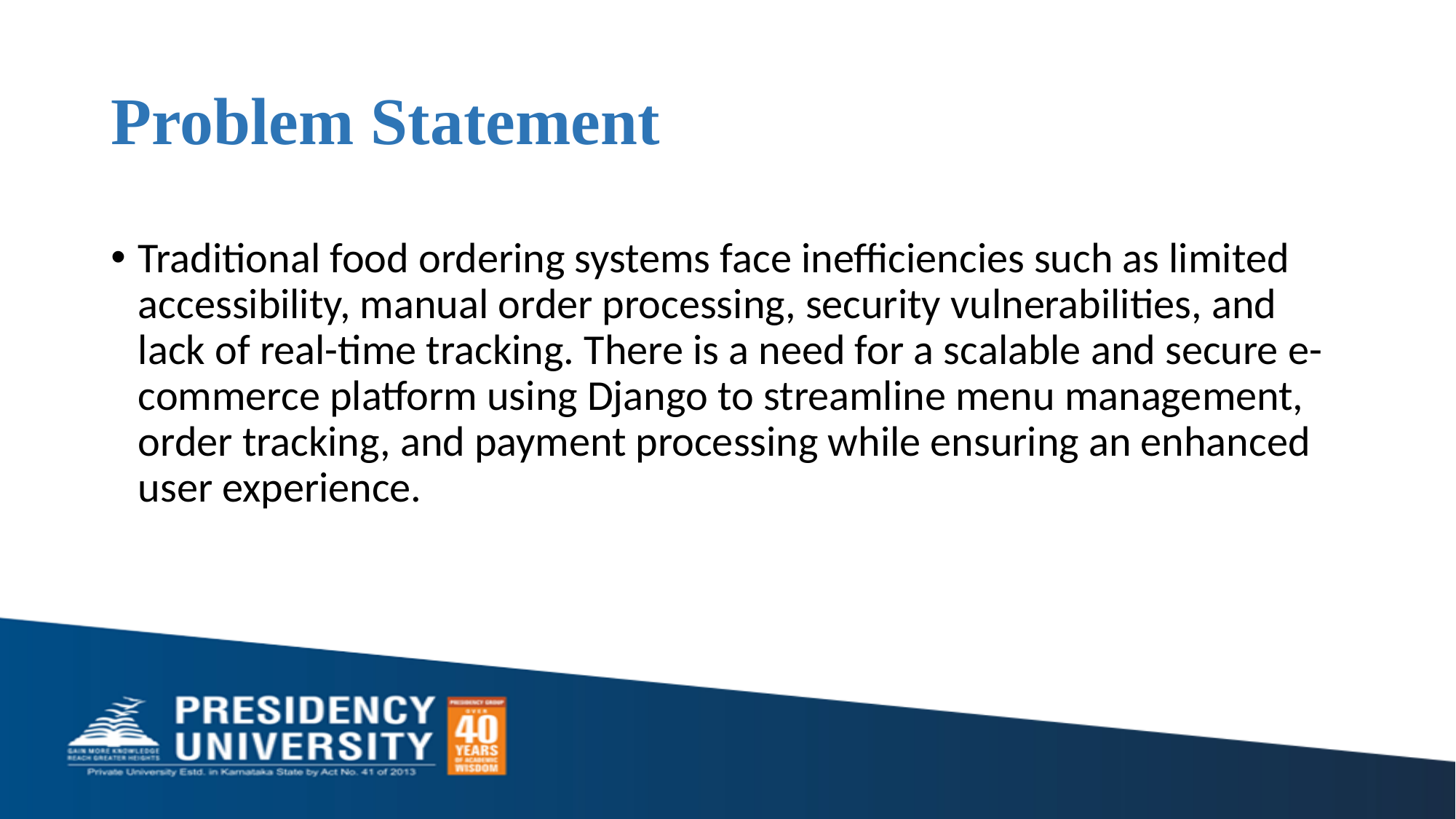

# Problem Statement

Traditional food ordering systems face inefficiencies such as limited accessibility, manual order processing, security vulnerabilities, and lack of real-time tracking. There is a need for a scalable and secure e-commerce platform using Django to streamline menu management, order tracking, and payment processing while ensuring an enhanced user experience.
17